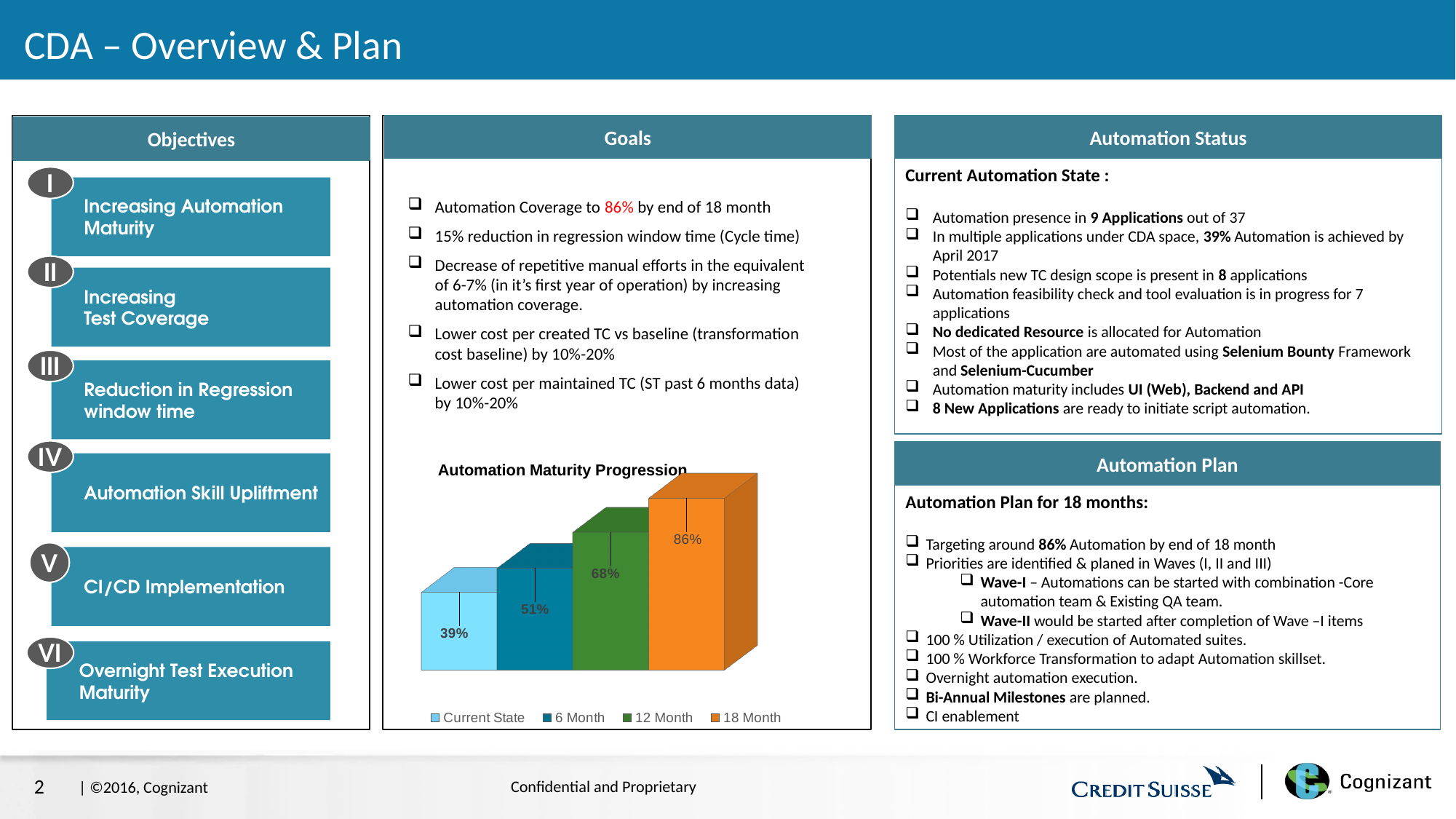

# CDA – Overview & Plan

Goals
Automation Status

Objectives
Automation Coverage to 86% by end of 18 month
15% reduction in regression window time (Cycle time)
Decrease of repetitive manual efforts in the equivalent of 6-7% (in it’s first year of operation) by increasing automation coverage.
Lower cost per created TC vs baseline (transformation cost baseline) by 10%-20%
Lower cost per maintained TC (ST past 6 months data) by 10%-20%
Current Automation State :

Automation presence in 9 Applications out of 37
In multiple applications under CDA space, 39% Automation is achieved by April 2017
Potentials new TC design scope is present in 8 applications
Automation feasibility check and tool evaluation is in progress for 7 applications
No dedicated Resource is allocated for Automation
Most of the application are automated using Selenium Bounty Framework and Selenium-Cucumber
Automation maturity includes UI (Web), Backend and API
8 New Applications are ready to initiate script automation.

I
Increasing Automation Maturity
II
Increasing
Test Coverage
III
Reduction in Regression window time
IV
Automation Skill Upliftment
CI/CD Implementation
Automation Plan

[unsupported chart]

Automation Maturity Progression

Automation Plan for 18 months:

Targeting around 86% Automation by end of 18 month
Priorities are identified & planed in Waves (I, II and III)
Wave-I – Automations can be started with combination -Core automation team & Existing QA team.
Wave-II would be started after completion of Wave –I items
100 % Utilization / execution of Automated suites.
100 % Workforce Transformation to adapt Automation skillset.
Overnight automation execution.
Bi-Annual Milestones are planned.
CI enablement

V
VI
Overnight Test Execution Maturity
2